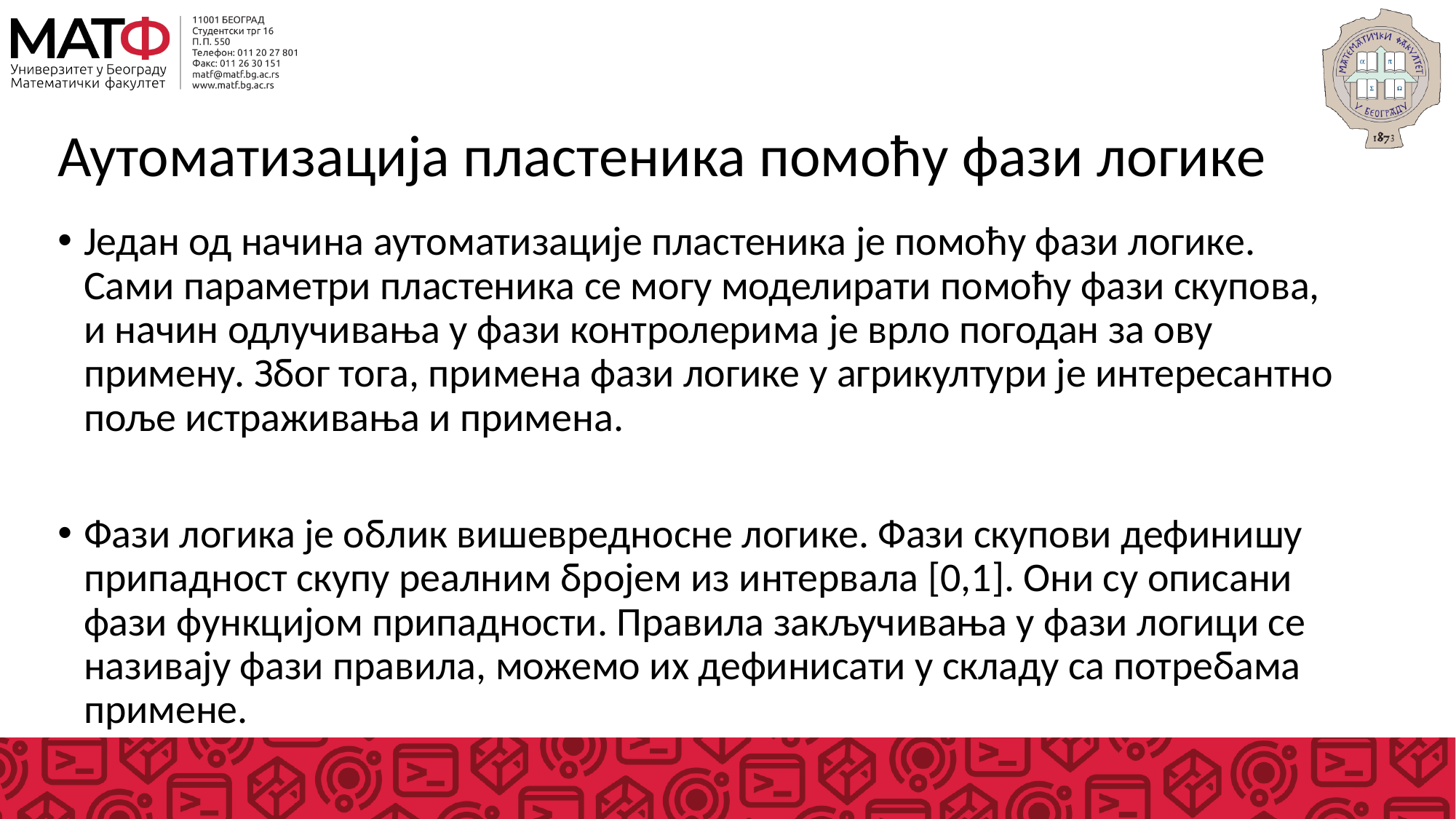

# Аутоматизација пластеника помоћу фази логике
Један од начина аутоматизације пластеника је помоћу фази логике. Сами параметри пластеника се могу моделирати помоћу фази скупова, и начин одлучивања у фази контролерима је врло погодан за ову примену. Због тога, примена фази логике у агрикултури је интересантно поље истраживања и примена.

Фази логика је облик вишевредносне логике. Фази скупови дефинишу припадност скупу реалним бројем из интервала [0,1]. Они су описани фази функцијом припадности. Правила закључивања у фази логици се називају фази правила, можемо их дефинисати у складу са потребама примене.